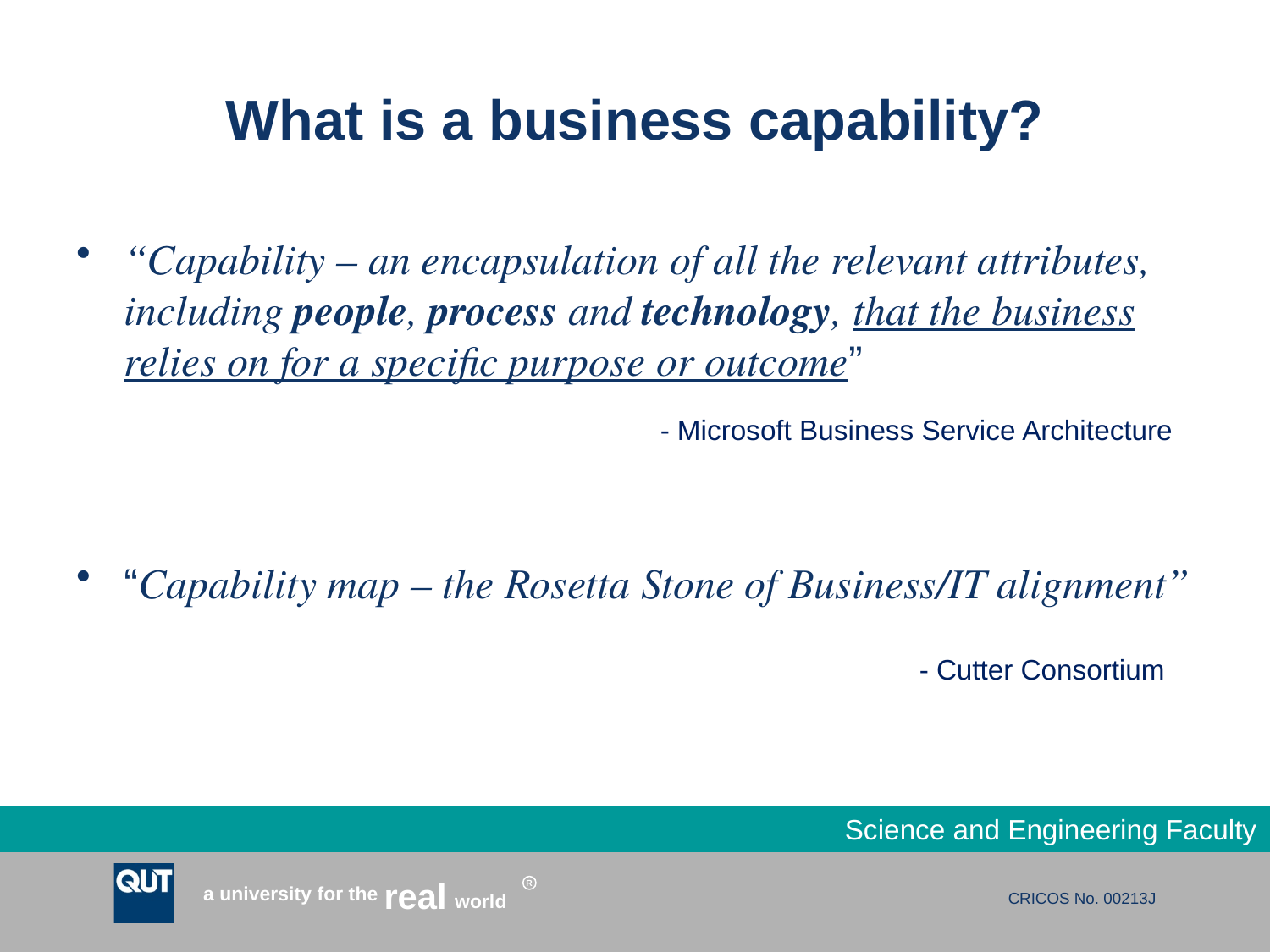

# What is a business capability?
“Capability – an encapsulation of all the relevant attributes, including people, process and technology, that the business relies on for a specific purpose or outcome”

“Capability map – the Rosetta Stone of Business/IT alignment”

- Microsoft Business Service Architecture
- Cutter Consortium